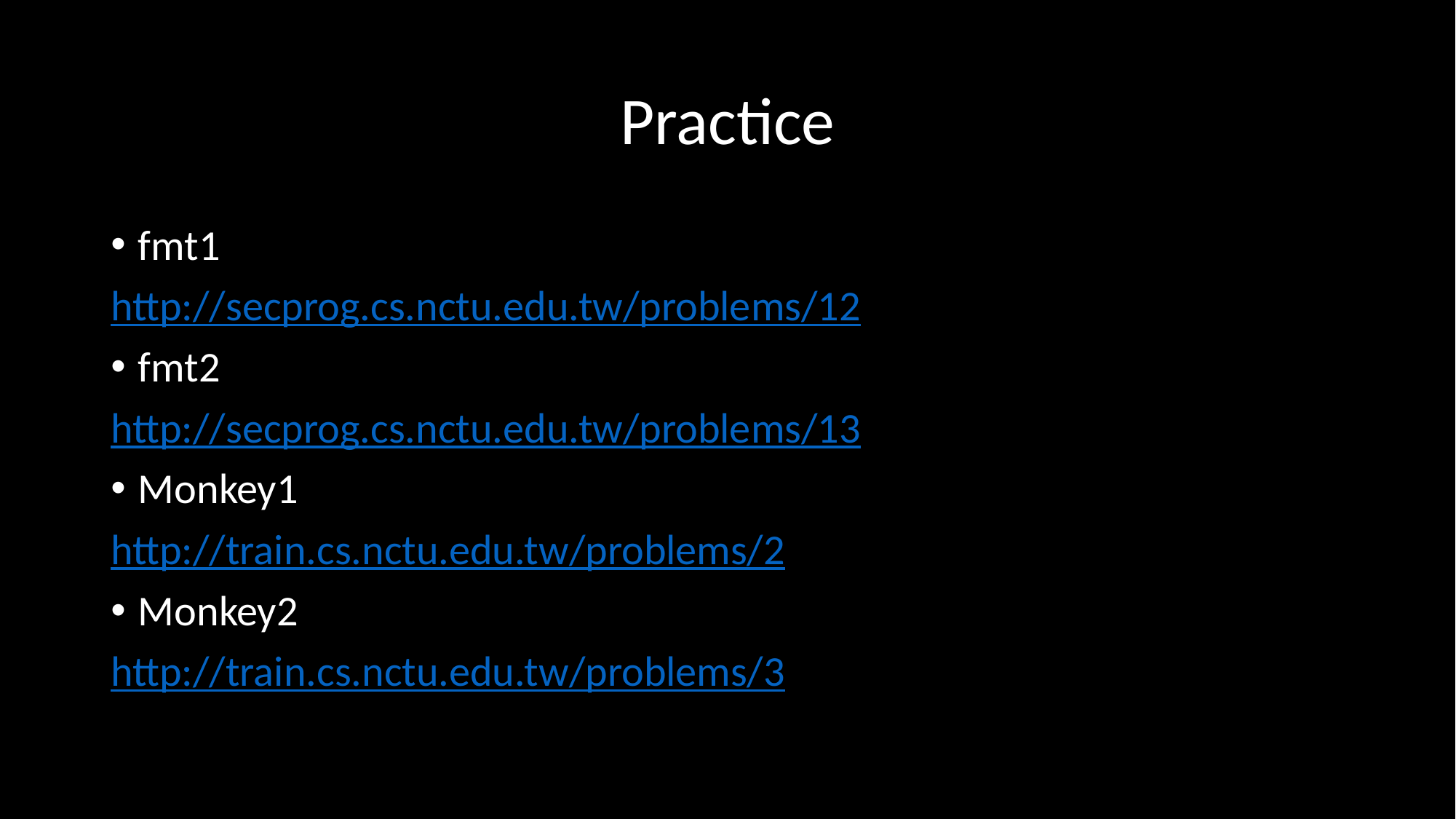

# Practice
fmt1
http://secprog.cs.nctu.edu.tw/problems/12
fmt2
http://secprog.cs.nctu.edu.tw/problems/13
Monkey1
http://train.cs.nctu.edu.tw/problems/2
Monkey2
http://train.cs.nctu.edu.tw/problems/3